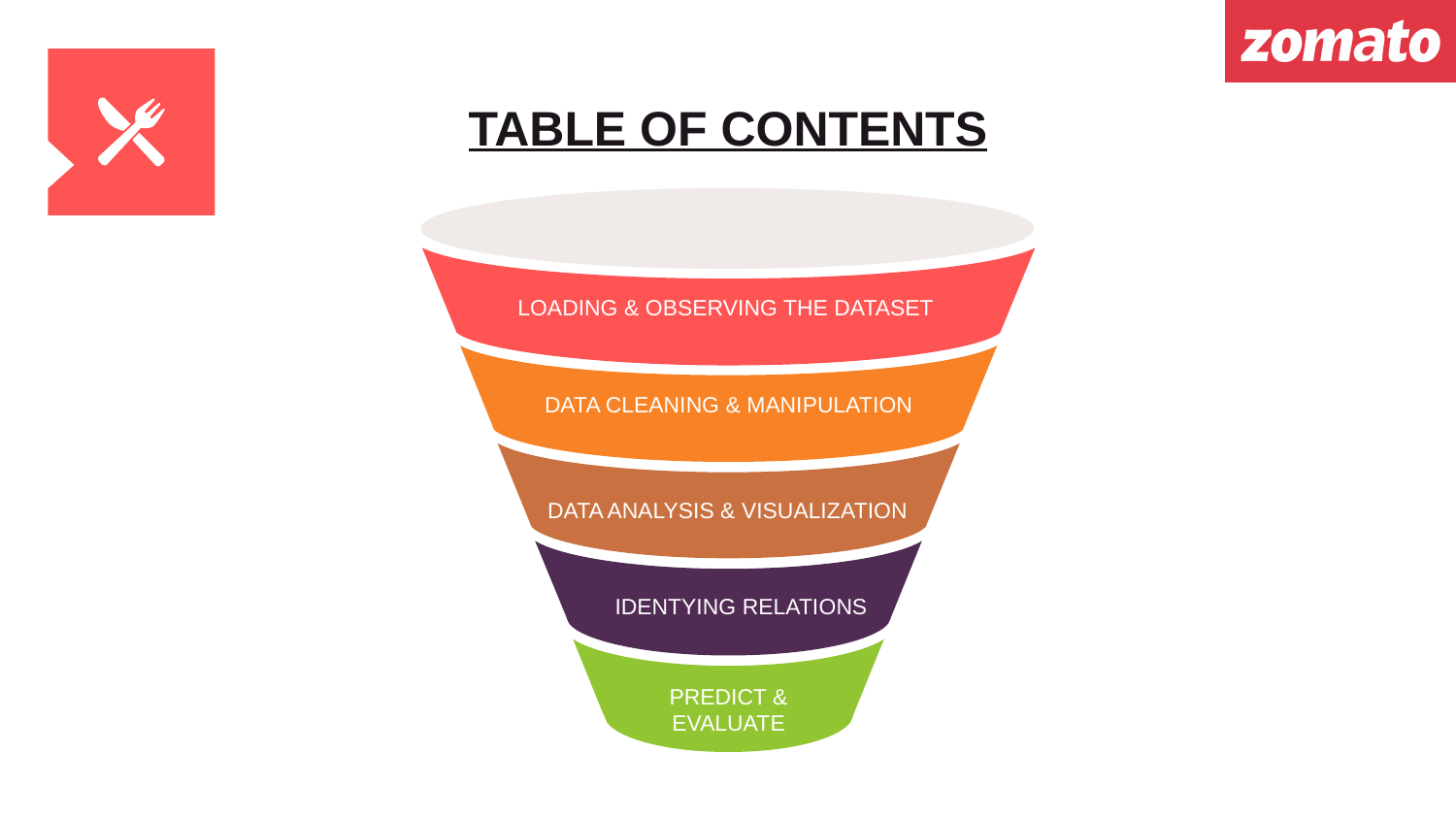

# TABLE OF CONTENTS

LOADING & OBSERVING THE DATASET
DATA CLEANING & MANIPULATION

PREDICT &
EVALUATE
DATA ANALYSIS & VISUALIZATION
IDENTYING RELATIONS